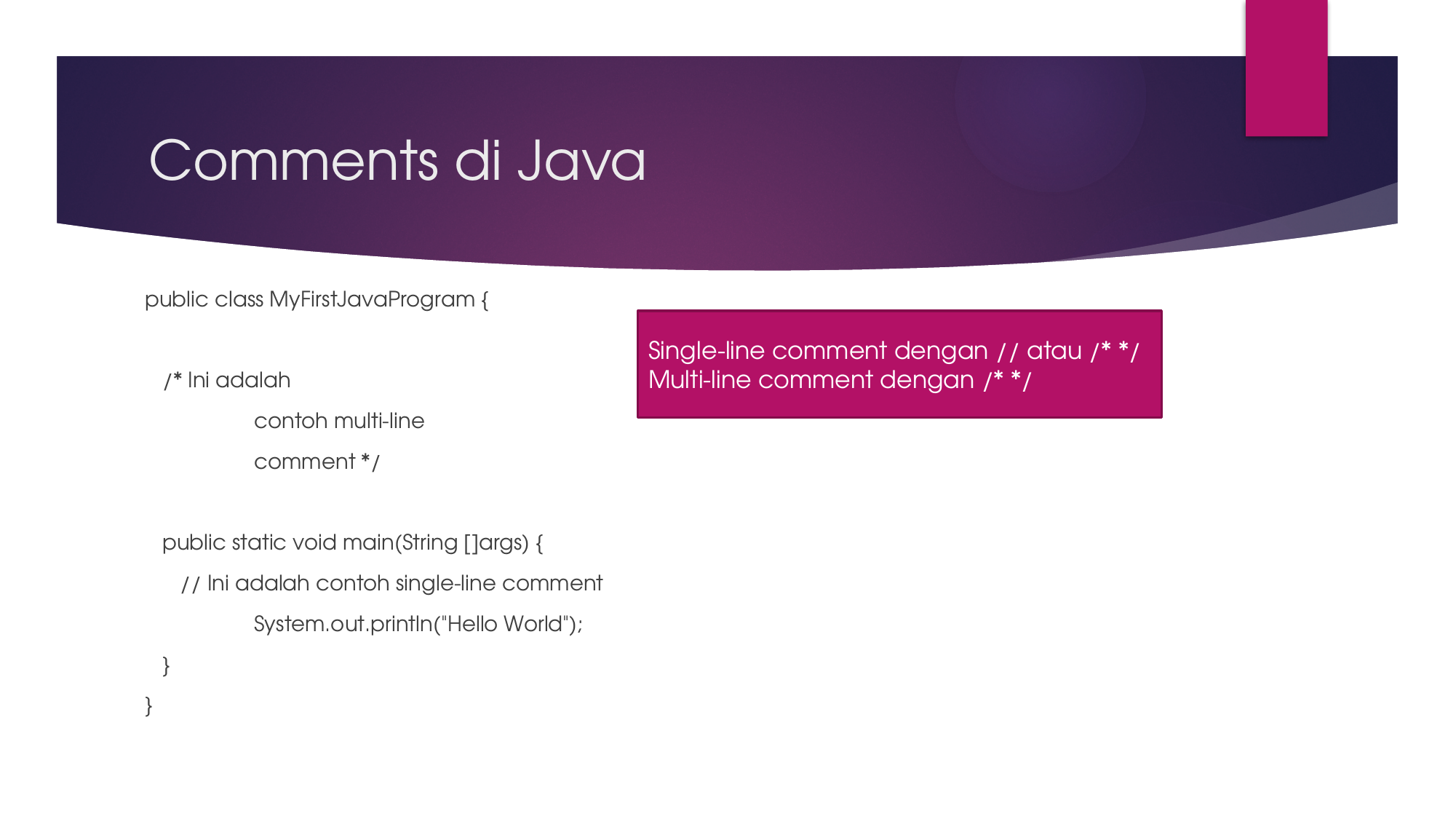

# Comments di Java
public class MyFirstJavaProgram {

   /* Ini adalah
	contoh multi-line
	comment */

   public static void main(String []args) {
      // Ini adalah contoh single-line comment
	System.out.println("Hello World");
   }
}
Single-line comment dengan // atau /* */
Multi-line comment dengan /* */